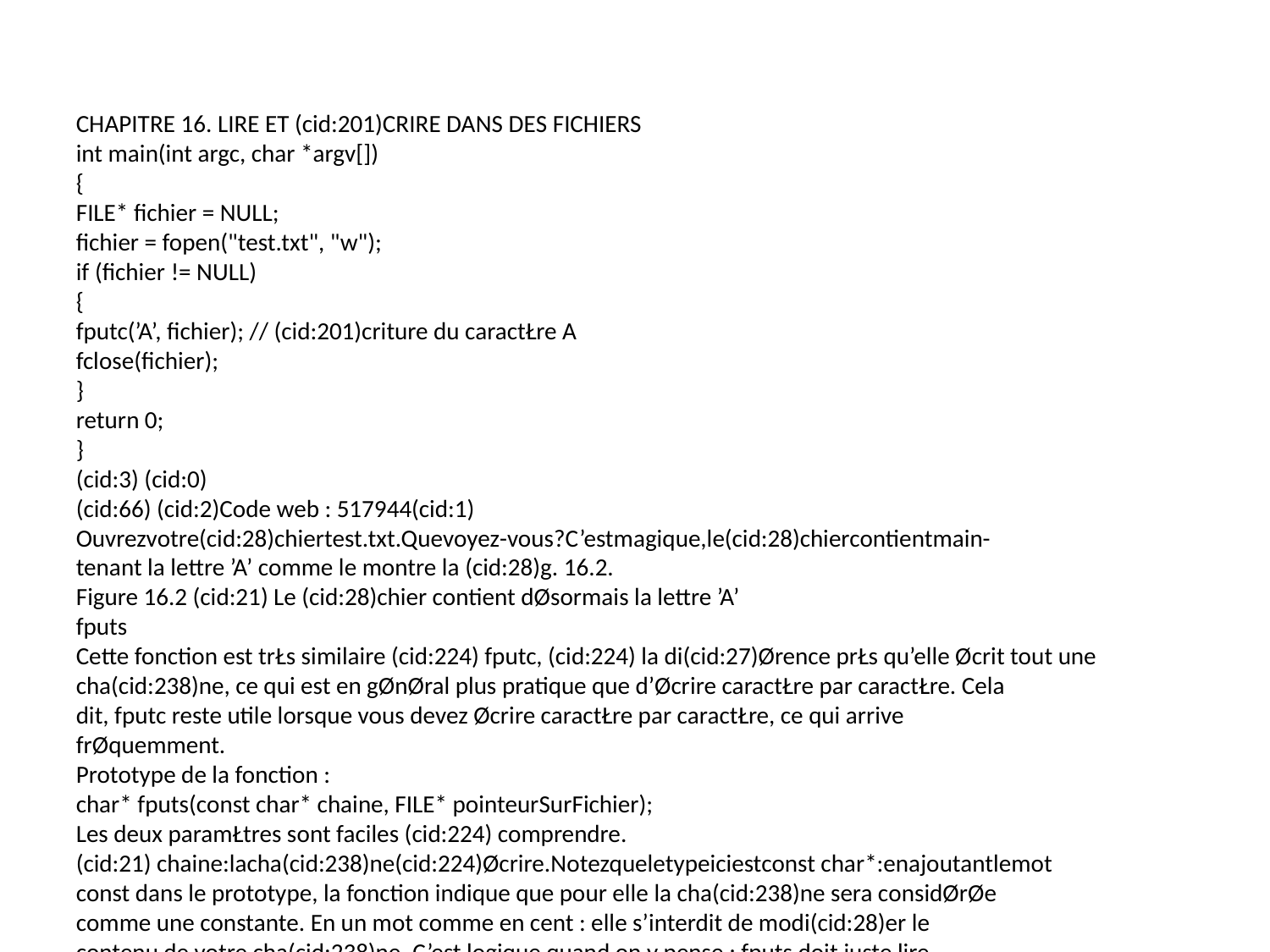

CHAPITRE 16. LIRE ET (cid:201)CRIRE DANS DES FICHIERS
int main(int argc, char *argv[])
{
FILE* fichier = NULL;
fichier = fopen("test.txt", "w");
if (fichier != NULL)
{
fputc(’A’, fichier); // (cid:201)criture du caractŁre A
fclose(fichier);
}
return 0;
}
(cid:3) (cid:0)
(cid:66) (cid:2)Code web : 517944(cid:1)
Ouvrezvotre(cid:28)chiertest.txt.Quevoyez-vous?C’estmagique,le(cid:28)chiercontientmain-
tenant la lettre ’A’ comme le montre la (cid:28)g. 16.2.
Figure 16.2 (cid:21) Le (cid:28)chier contient dØsormais la lettre ’A’
fputs
Cette fonction est trŁs similaire (cid:224) fputc, (cid:224) la di(cid:27)Ørence prŁs qu’elle Øcrit tout une
cha(cid:238)ne, ce qui est en gØnØral plus pratique que d’Øcrire caractŁre par caractŁre. Cela
dit, fputc reste utile lorsque vous devez Øcrire caractŁre par caractŁre, ce qui arrive
frØquemment.
Prototype de la fonction :
char* fputs(const char* chaine, FILE* pointeurSurFichier);
Les deux paramŁtres sont faciles (cid:224) comprendre.
(cid:21) chaine:lacha(cid:238)ne(cid:224)Øcrire.Notezqueletypeiciestconst char*:enajoutantlemot
const dans le prototype, la fonction indique que pour elle la cha(cid:238)ne sera considØrØe
comme une constante. En un mot comme en cent : elle s’interdit de modi(cid:28)er le
contenu de votre cha(cid:238)ne. C’est logique quand on y pense : fputs doit juste lire
224